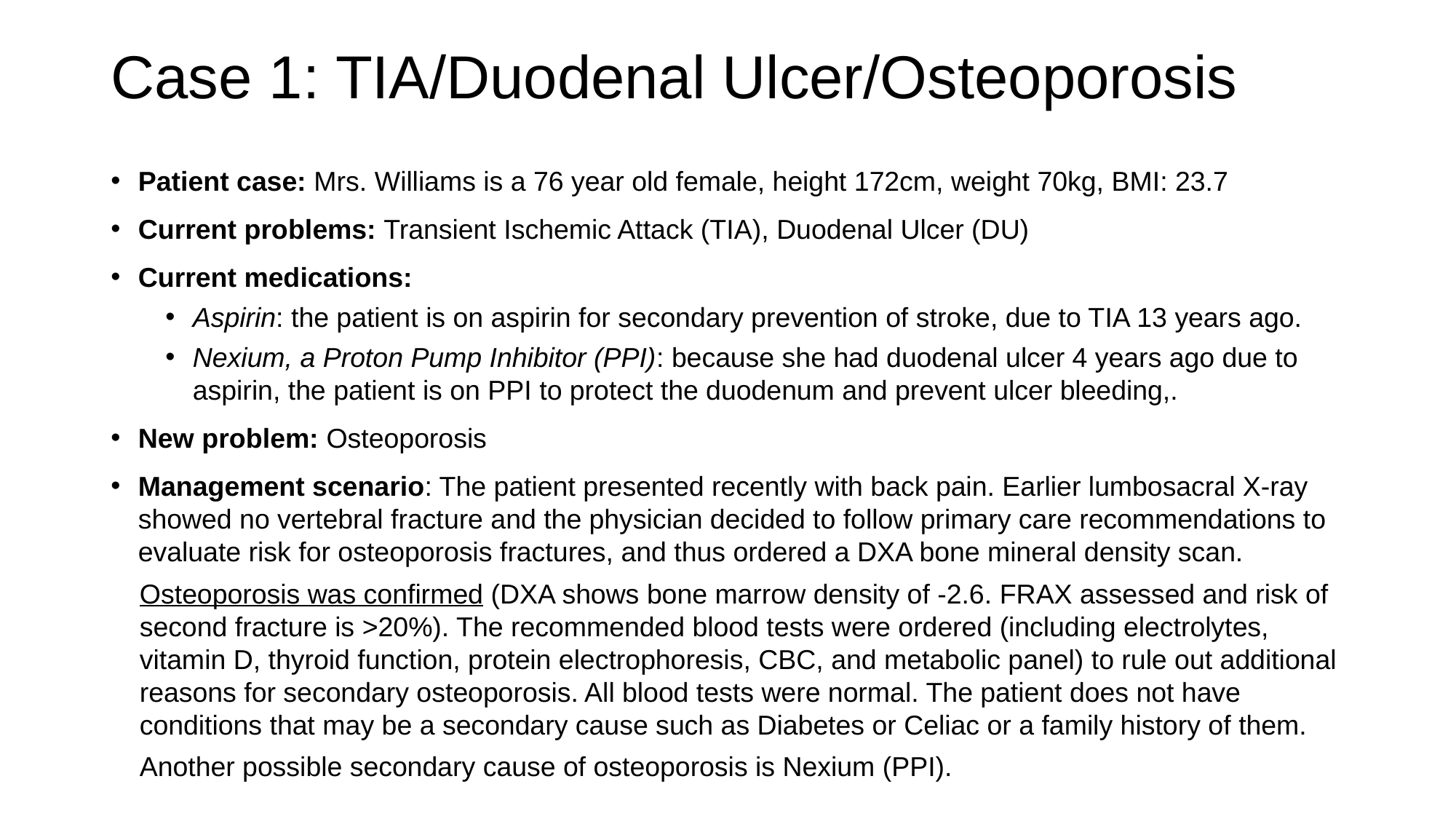

# Case 1: TIA/Duodenal Ulcer/Osteoporosis
Patient case: Mrs. Williams is a 76 year old female, height 172cm, weight 70kg, BMI: 23.7
Current problems: Transient Ischemic Attack (TIA), Duodenal Ulcer (DU)
Current medications:
Aspirin: the patient is on aspirin for secondary prevention of stroke, due to TIA 13 years ago.
Nexium, a Proton Pump Inhibitor (PPI): because she had duodenal ulcer 4 years ago due to aspirin, the patient is on PPI to protect the duodenum and prevent ulcer bleeding,.
New problem: Osteoporosis
Management scenario: The patient presented recently with back pain. Earlier lumbosacral X-ray showed no vertebral fracture and the physician decided to follow primary care recommendations to evaluate risk for osteoporosis fractures, and thus ordered a DXA bone mineral density scan.
Osteoporosis was confirmed (DXA shows bone marrow density of -2.6. FRAX assessed and risk of second fracture is >20%). The recommended blood tests were ordered (including electrolytes, vitamin D, thyroid function, protein electrophoresis, CBC, and metabolic panel) to rule out additional reasons for secondary osteoporosis. All blood tests were normal. The patient does not have conditions that may be a secondary cause such as Diabetes or Celiac or a family history of them.
Another possible secondary cause of osteoporosis is Nexium (PPI).